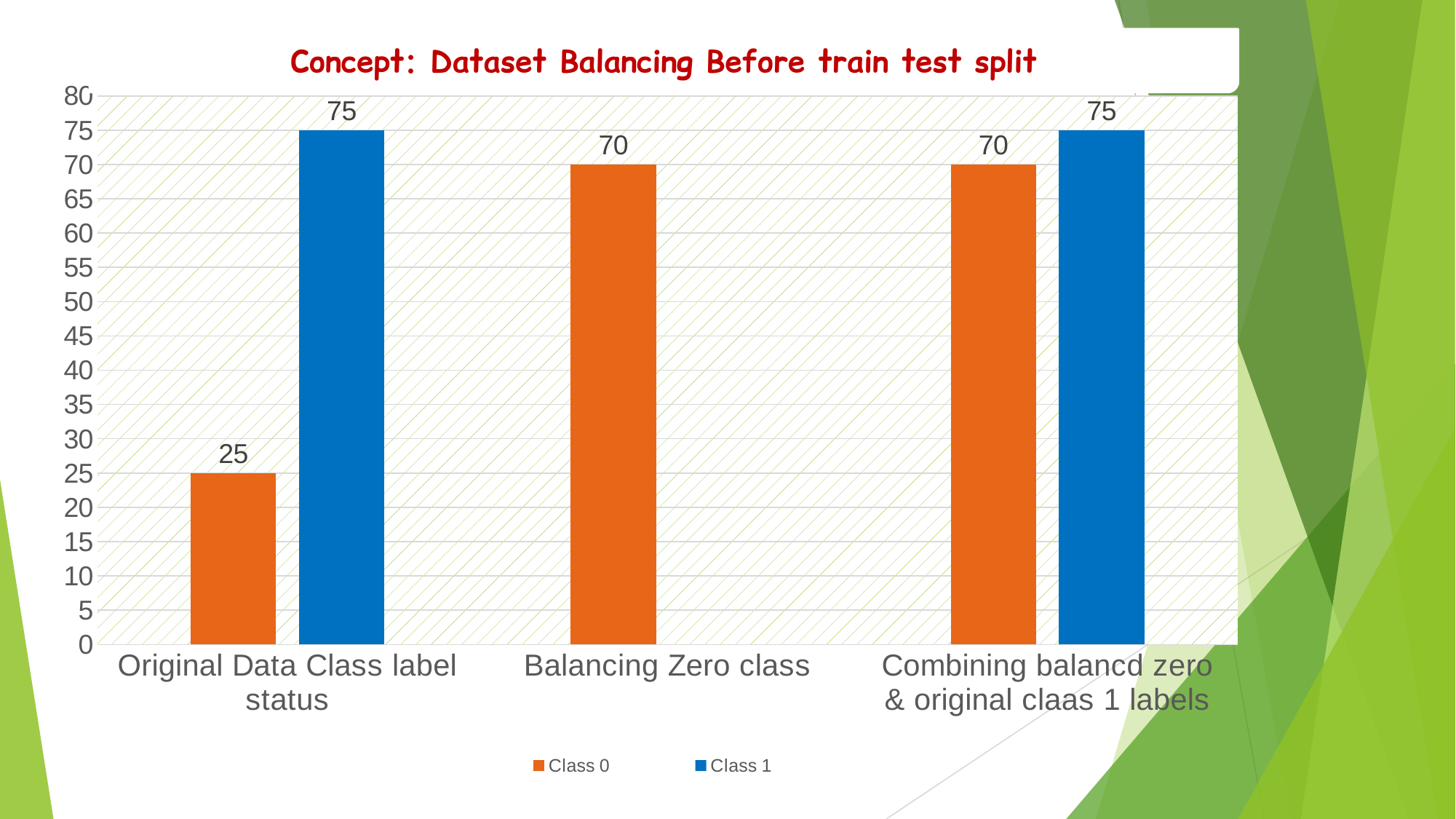

Concept: Dataset Balancing Before train test split

### Chart

| Category | Class 0 | Class 1 |
|---|---|---|
| Original Data Class label status | 25.0 | 75.0 |
| Balancing Zero class | 70.0 | None |
| Combining balancd zero & original claas 1 labels | 70.0 | 75.0 |